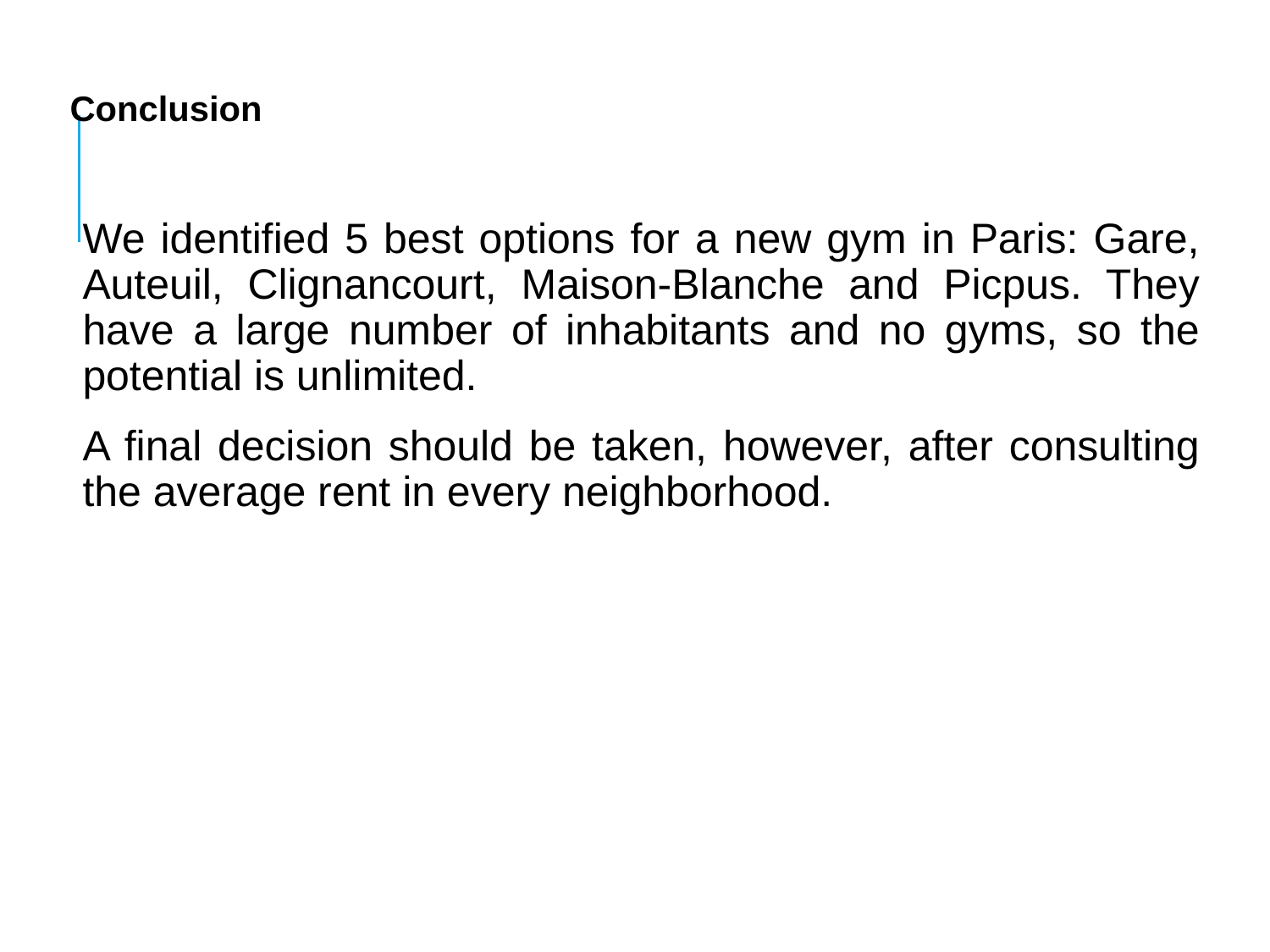

Conclusion

We identified 5 best options for a new gym in Paris: Gare, Auteuil, Clignancourt, Maison-Blanche and Picpus. They have a large number of inhabitants and no gyms, so the potential is unlimited.
A final decision should be taken, however, after consulting the average rent in every neighborhood.